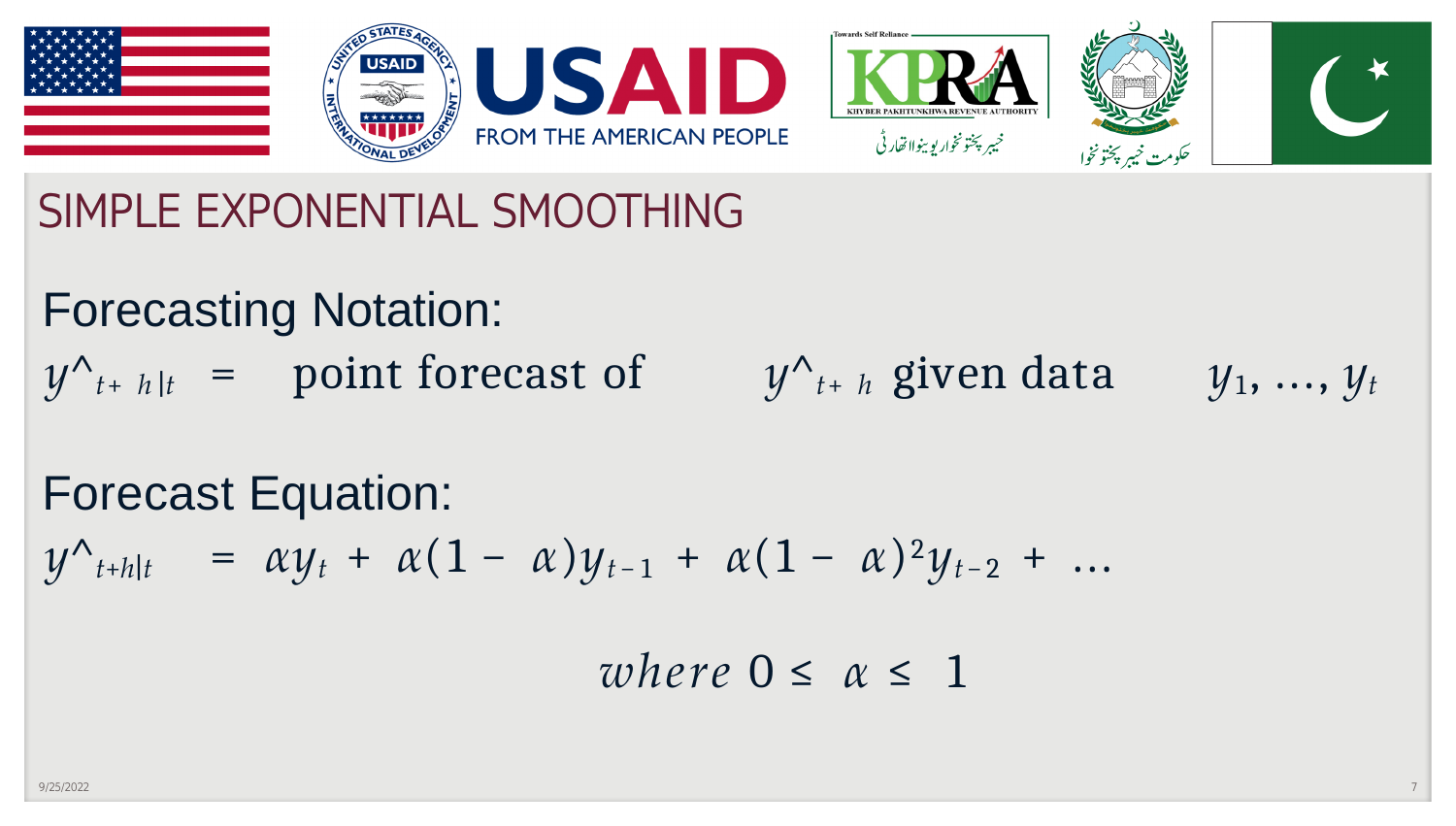

# SIMPLE EXPONENTIAL SMOOTHING
Forecasting Notation:
y^t+h∣t	=	point forecast of	y^t+h  given data	y1, ..., yt
Forecast Equation:
y^t+h∣t	= αyt + α(1 − α)yt−1 + α(1 − α)2yt−2 + ...
where 0 ≤ α ≤ 1
9/25/2022
7